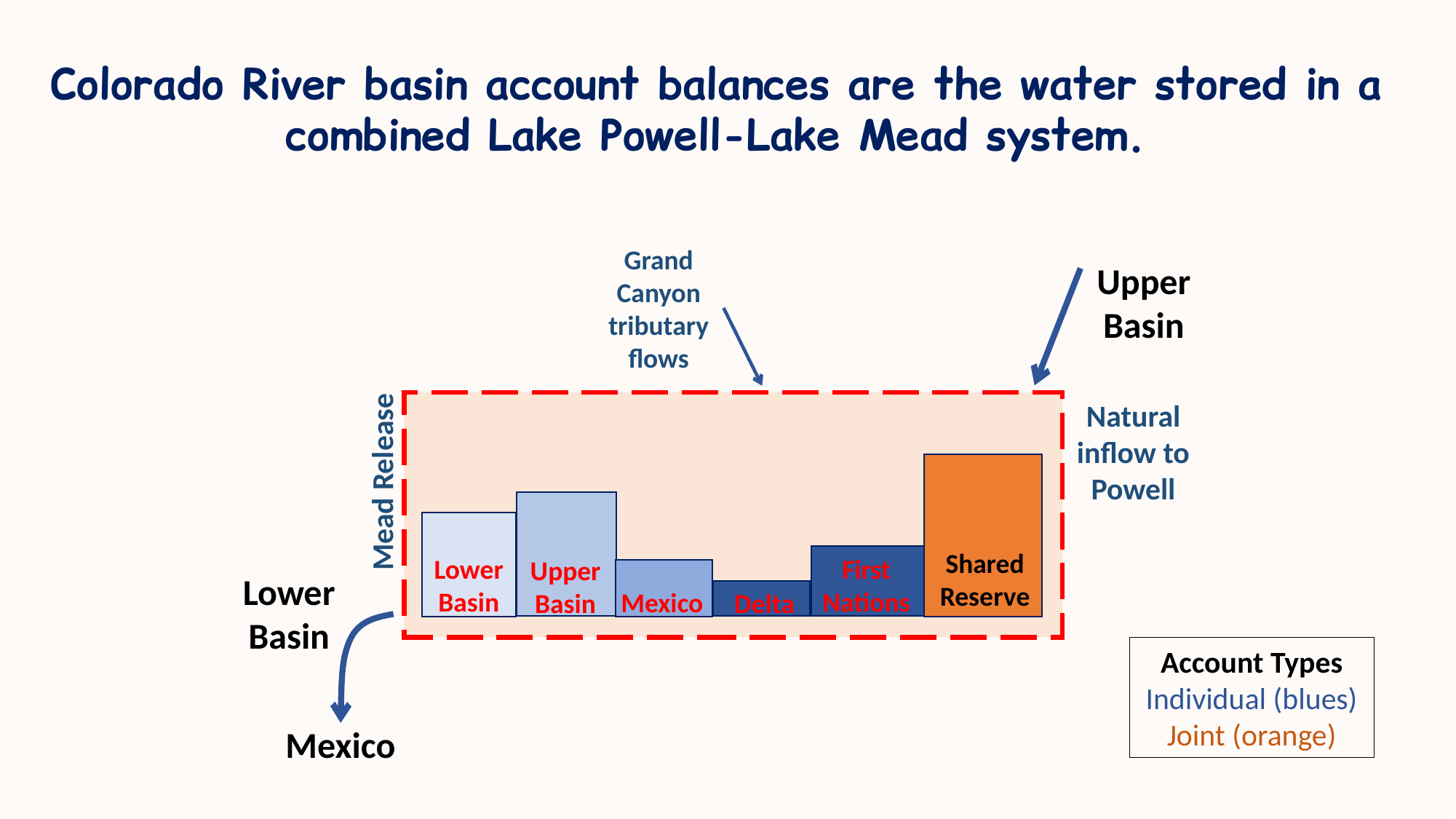

Colorado River basin account balances are the water stored in a combined Lake Powell-Lake Mead system.
Grand Canyon tributary flows
Upper Basin
Natural inflow to Powell

Shared Reserve
Mead Release

Upper Basin

Lower Basin

First Nations

Mexico
Lower Basin
Delta

Mexico
Account Types
Individual (blues)
Joint (orange)